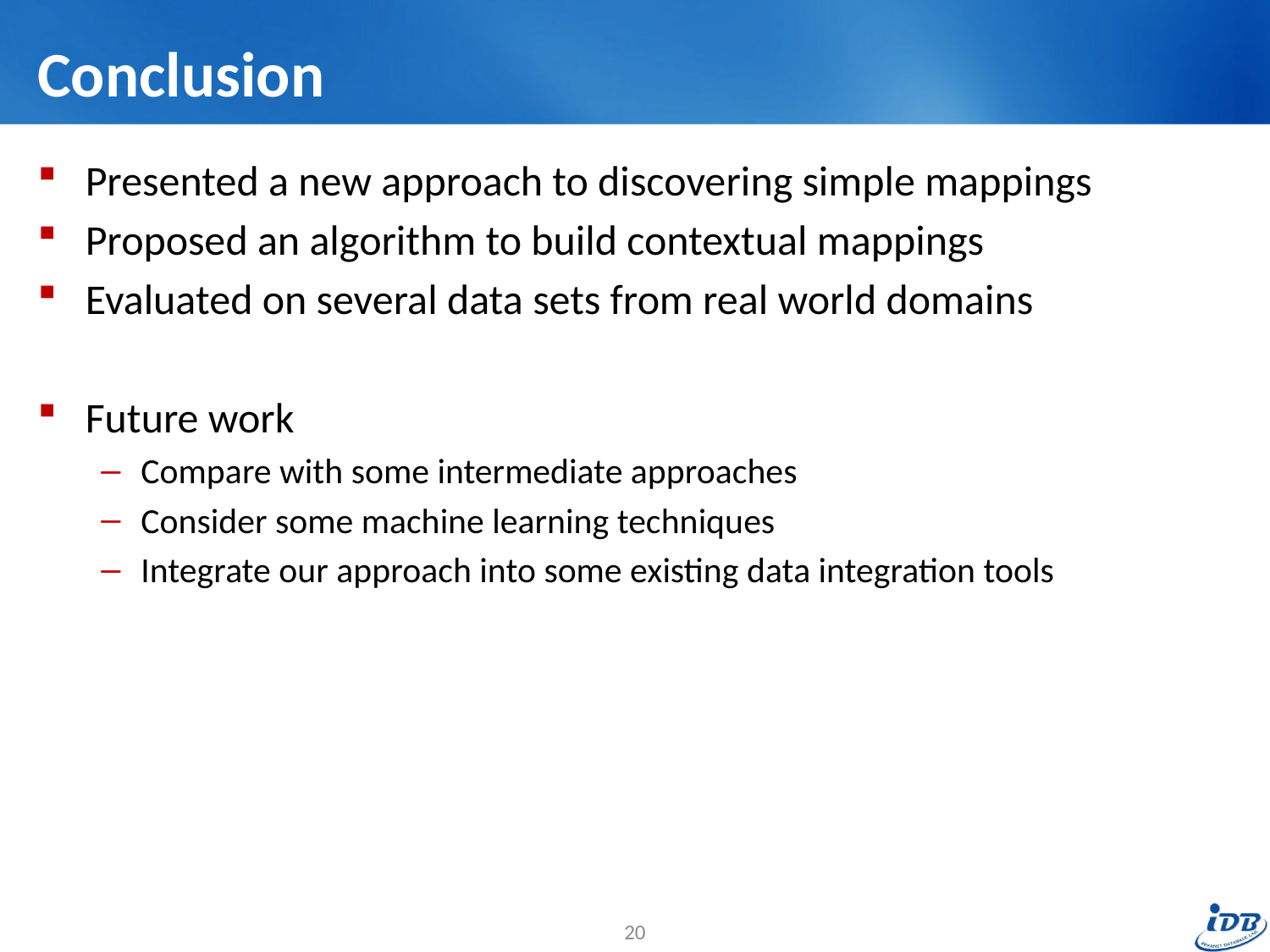

# Conclusion
Presented a new approach to discovering simple mappings
Proposed an algorithm to build contextual mappings
Evaluated on several data sets from real world domains

Future work
Compare with some intermediate approaches
Consider some machine learning techniques
Integrate our approach into some existing data integration tools
20